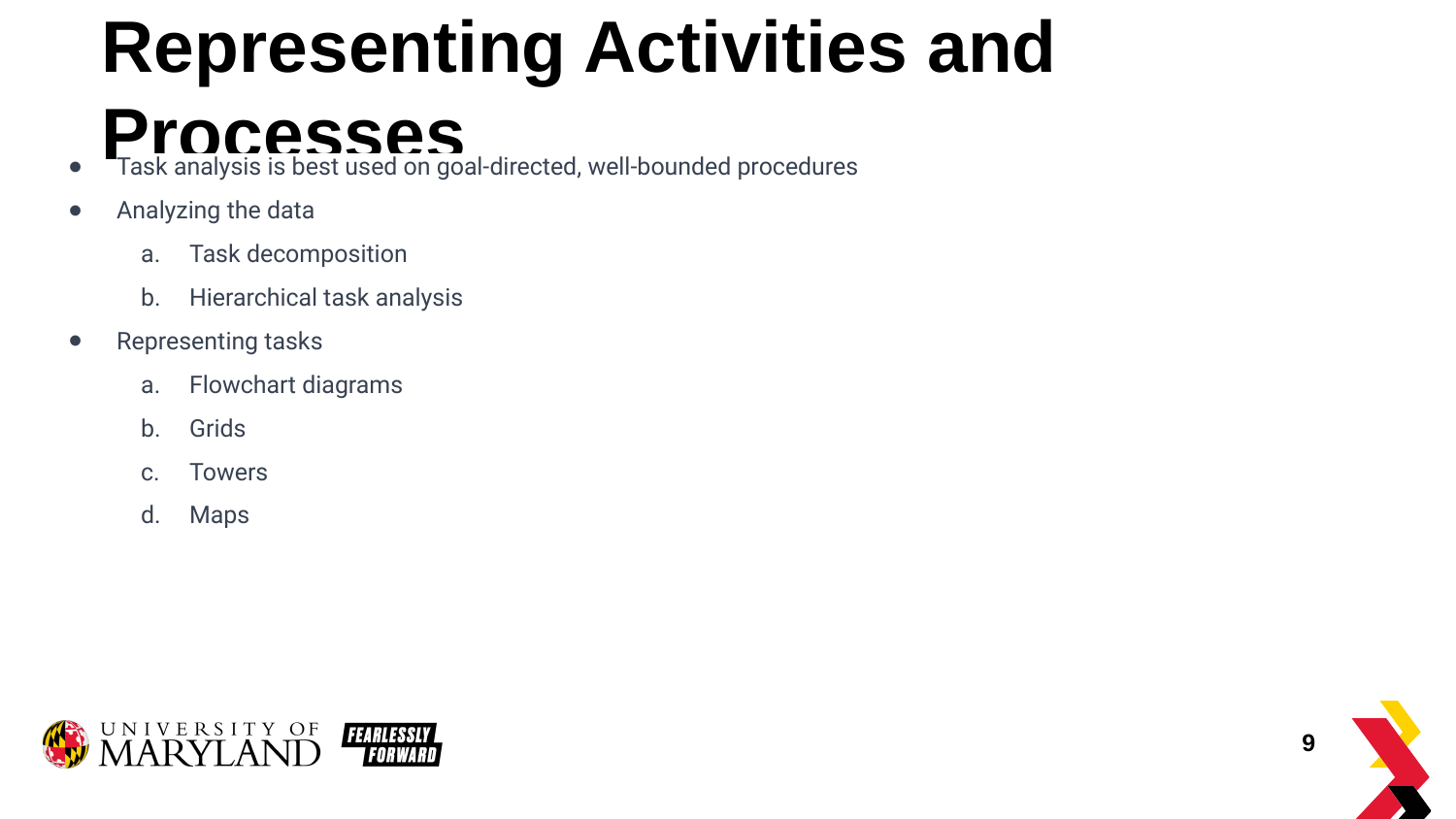

# Representing Activities and Processes
Task analysis is best used on goal-directed, well-bounded procedures
Analyzing the data
Task decomposition
Hierarchical task analysis
Representing tasks
Flowchart diagrams
Grids
Towers
Maps
9